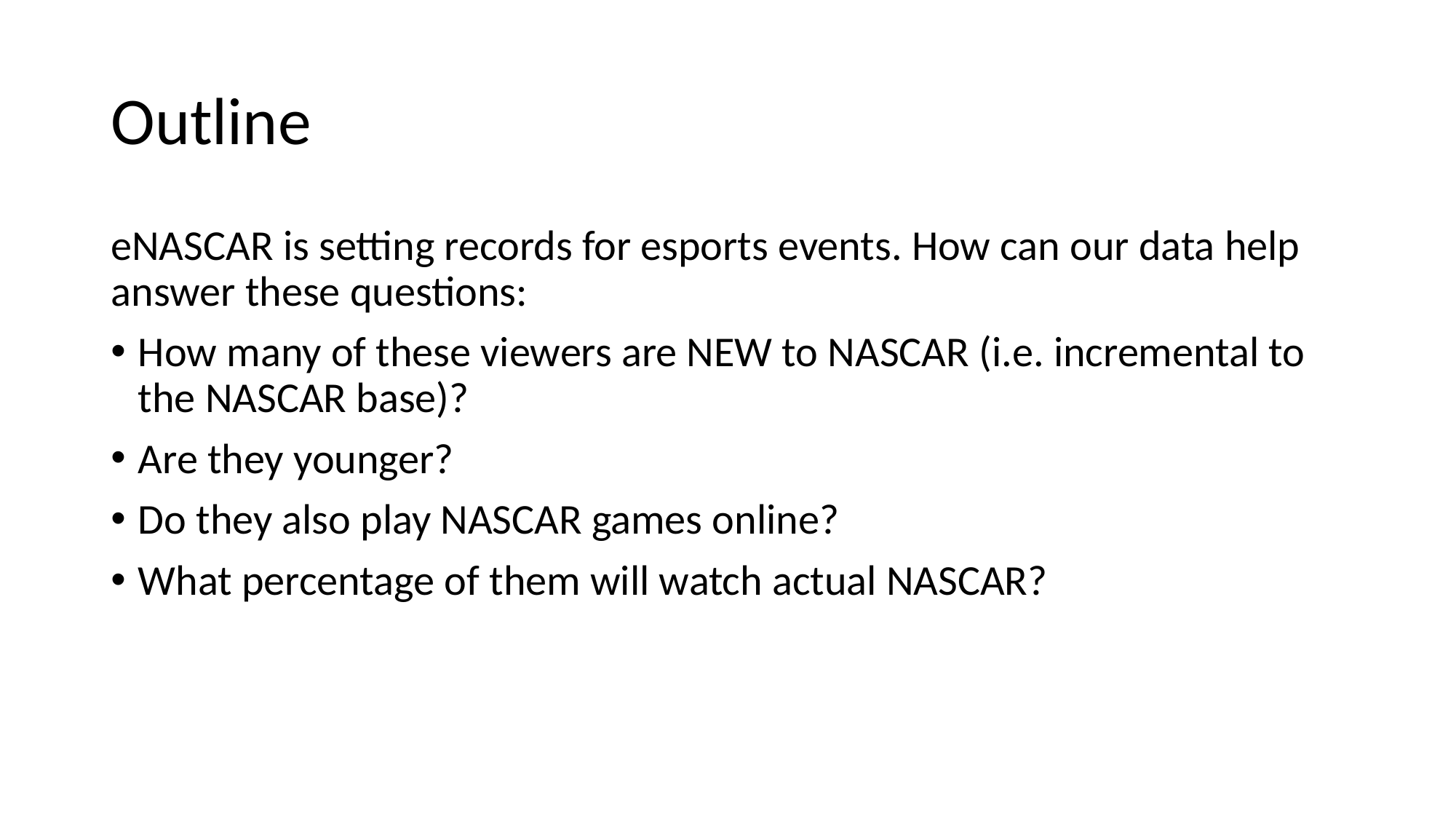

# Outline
eNASCAR is setting records for esports events. How can our data help answer these questions:
How many of these viewers are NEW to NASCAR (i.e. incremental to the NASCAR base)?
Are they younger?
Do they also play NASCAR games online?
What percentage of them will watch actual NASCAR?